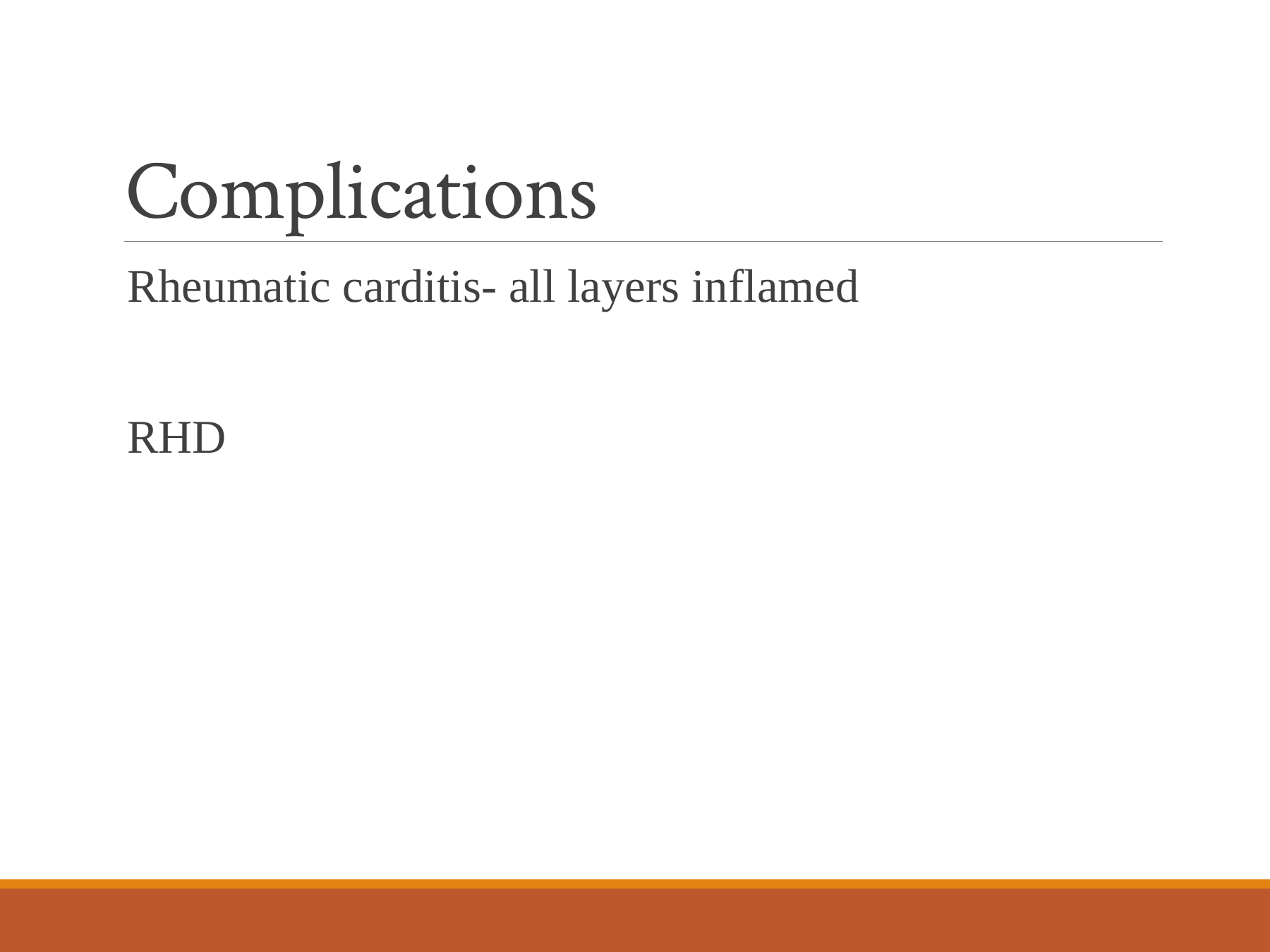

# Complications
Rheumatic carditis- all layers inflamed

RHD